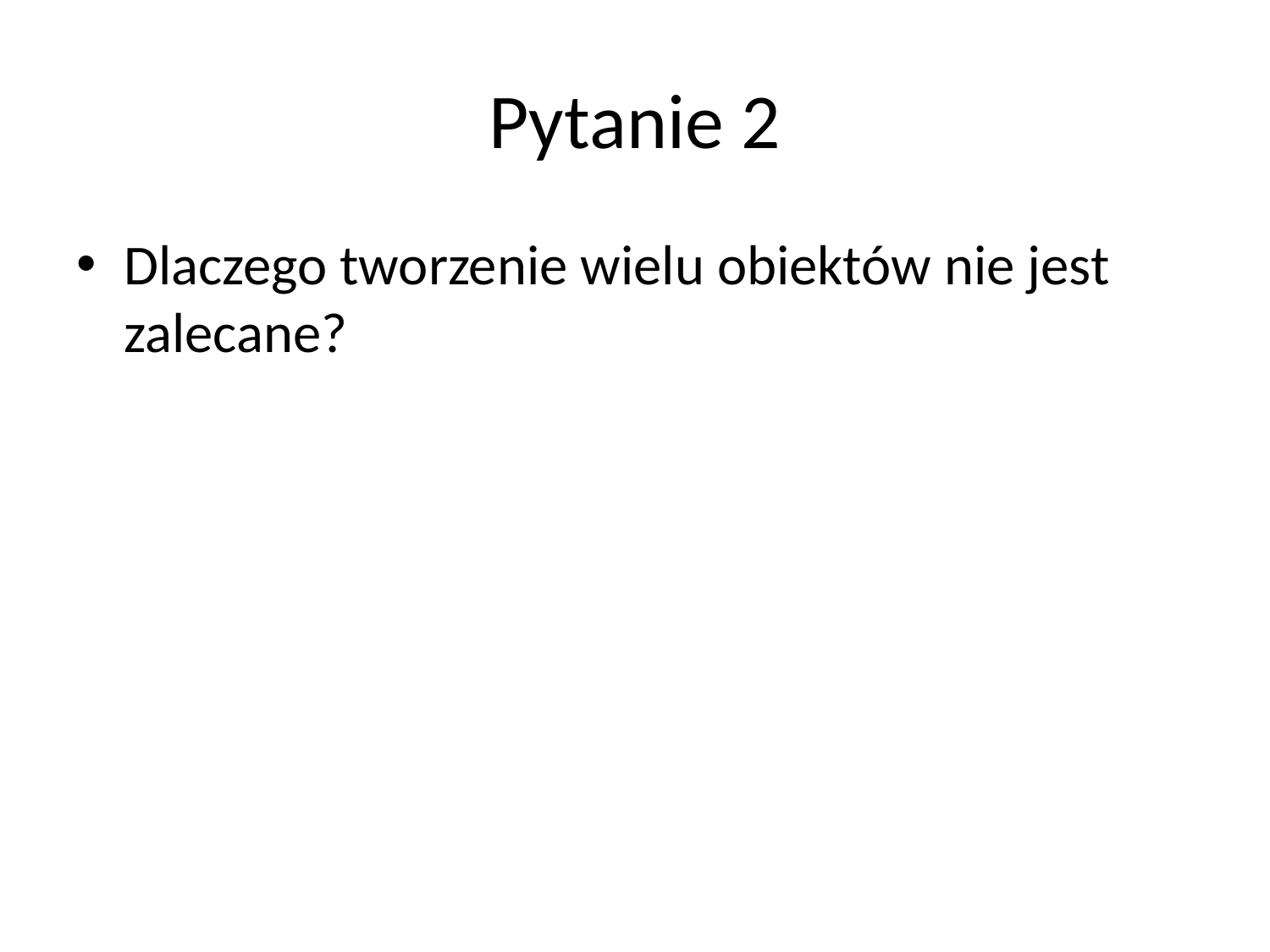

# Pytanie 2
Dlaczego tworzenie wielu obiektów nie jest zalecane?